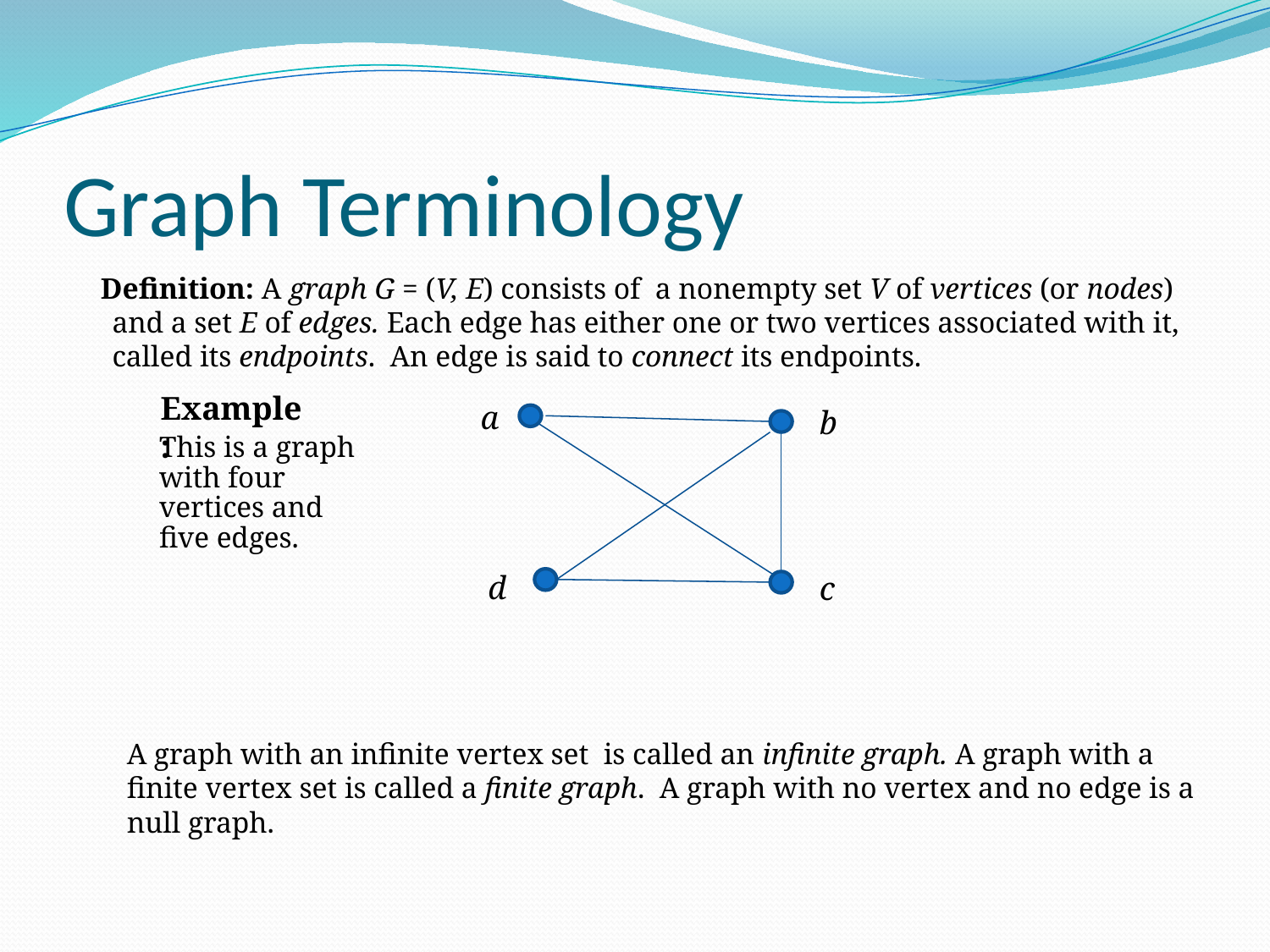

# Graph Terminology
   Definition: A graph G = (V, E) consists of  a nonempty set V of vertices (or nodes) and a set E of edges. Each edge has either one or two vertices associated with it, called its endpoints.  An edge is said to connect its endpoints.

A graph with an infinite vertex set  is called an infinite graph. A graph with a finite vertex set is called a finite graph.  A graph with no vertex and no edge is a null graph.

Example:
a
b

d
c

This is a graph with four vertices and five edges.